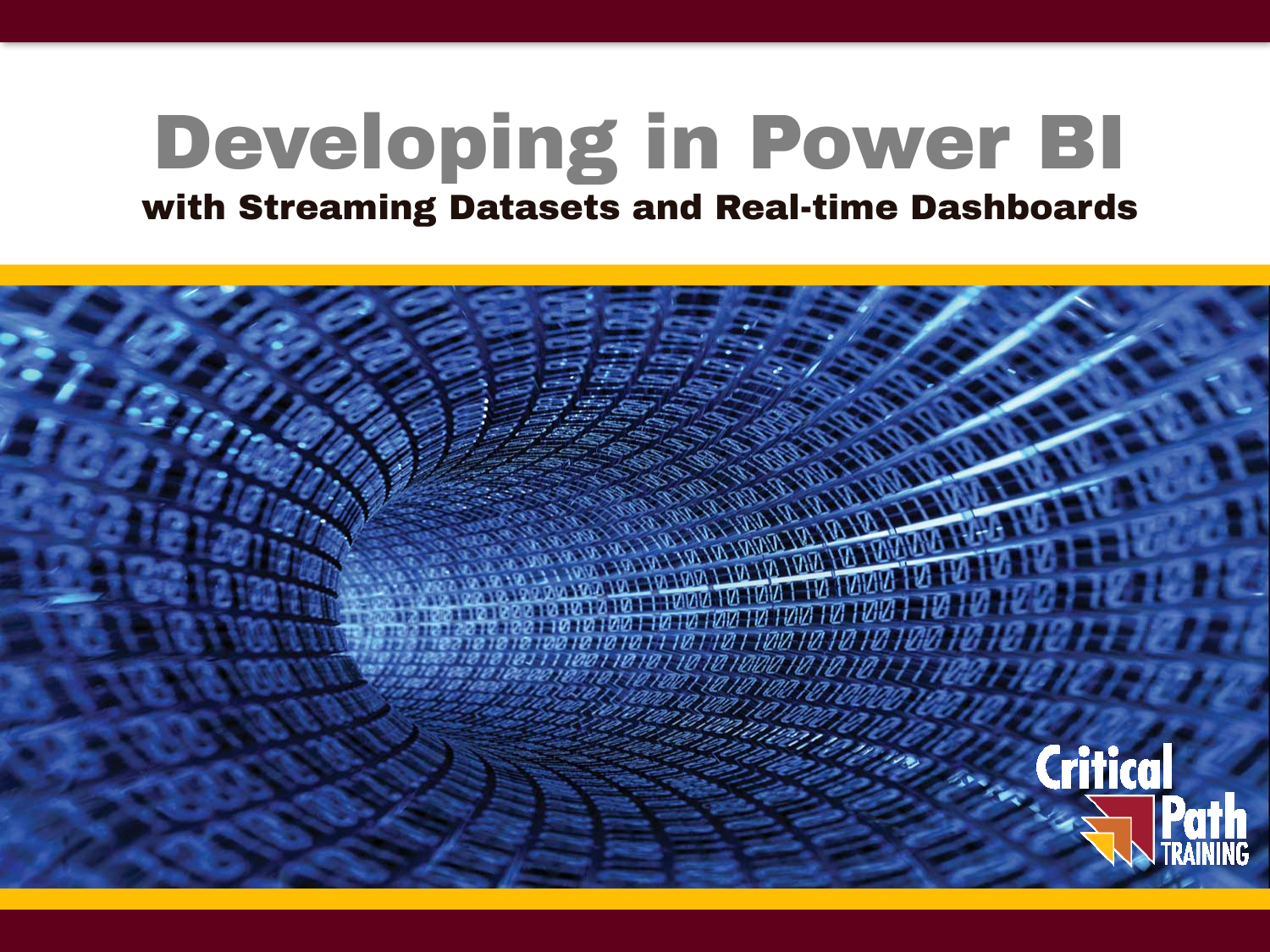

# Developing in Power BI with Streaming Datasets and Real-time Dashboards